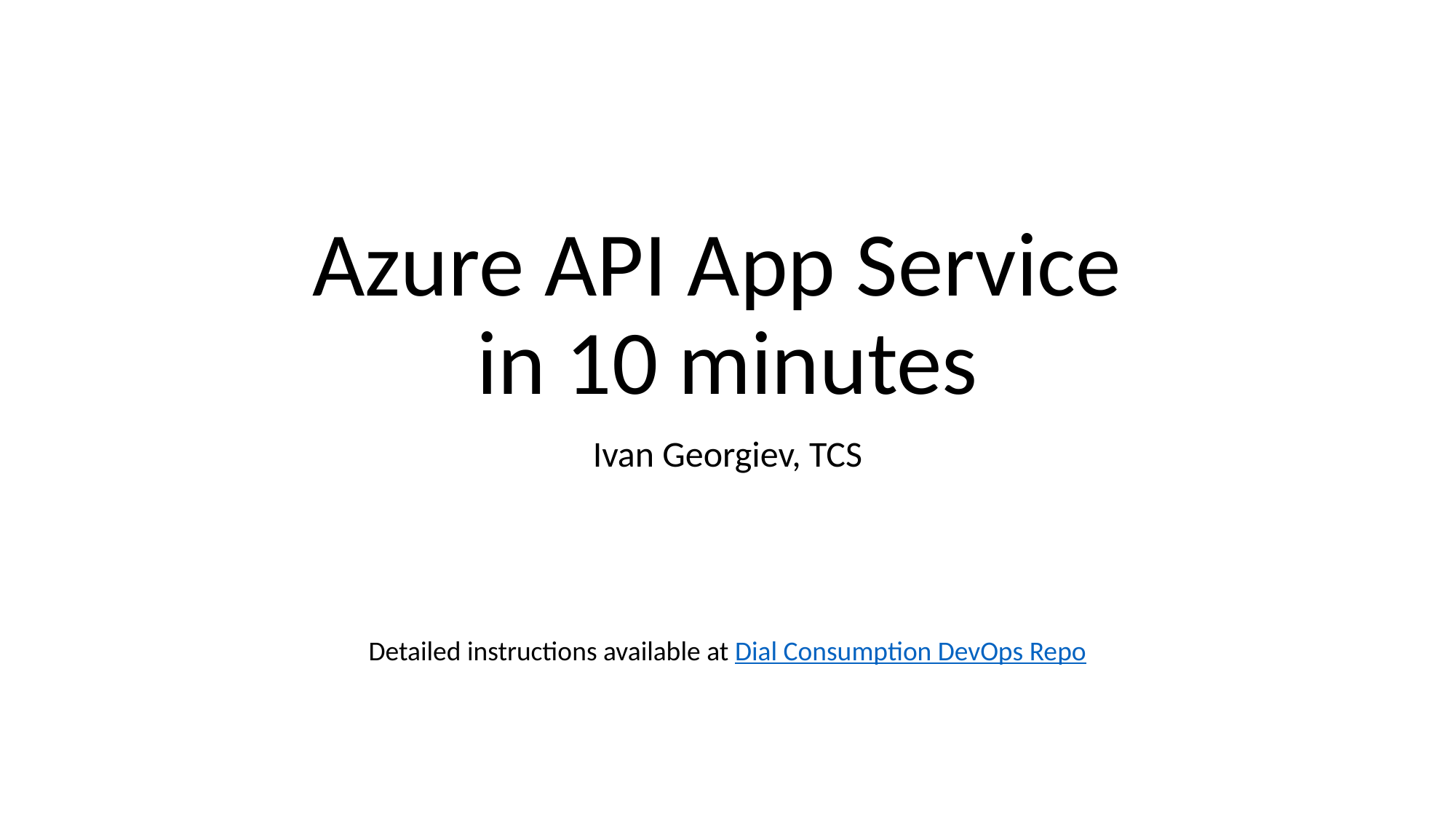

# Azure API App Service in 10 minutes
Ivan Georgiev, TCS
Detailed instructions available at Dial Consumption DevOps Repo